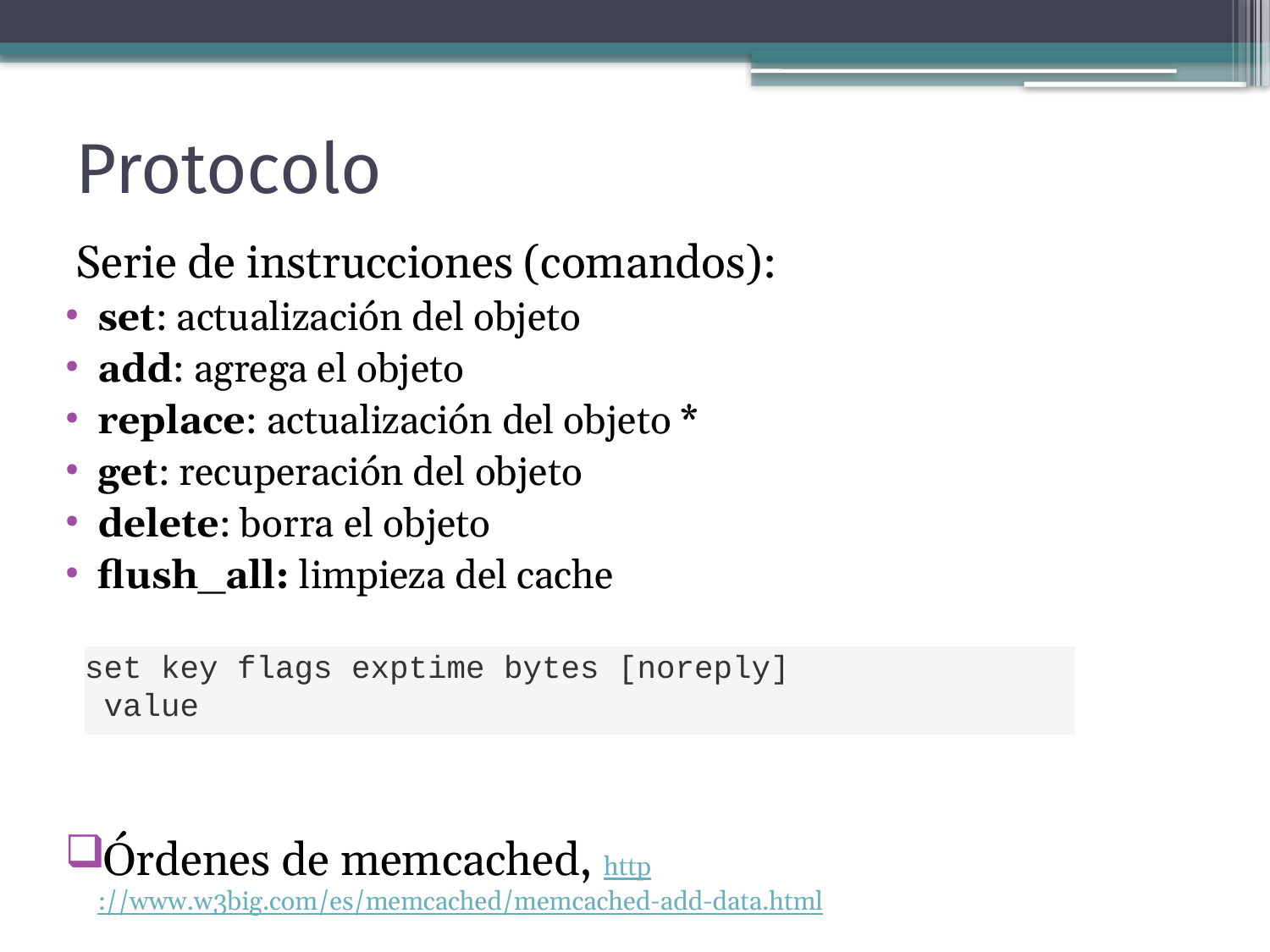

# Protocolo
 Serie de instrucciones (comandos):
set: actualización del objeto
add: agrega el objeto
replace: actualización del objeto *
get: recuperación del objeto
delete: borra el objeto
flush_all: limpieza del cache

Órdenes de memcached, http://www.w3big.com/es/memcached/memcached-add-data.html
set key flags exptime bytes [noreply]
 value